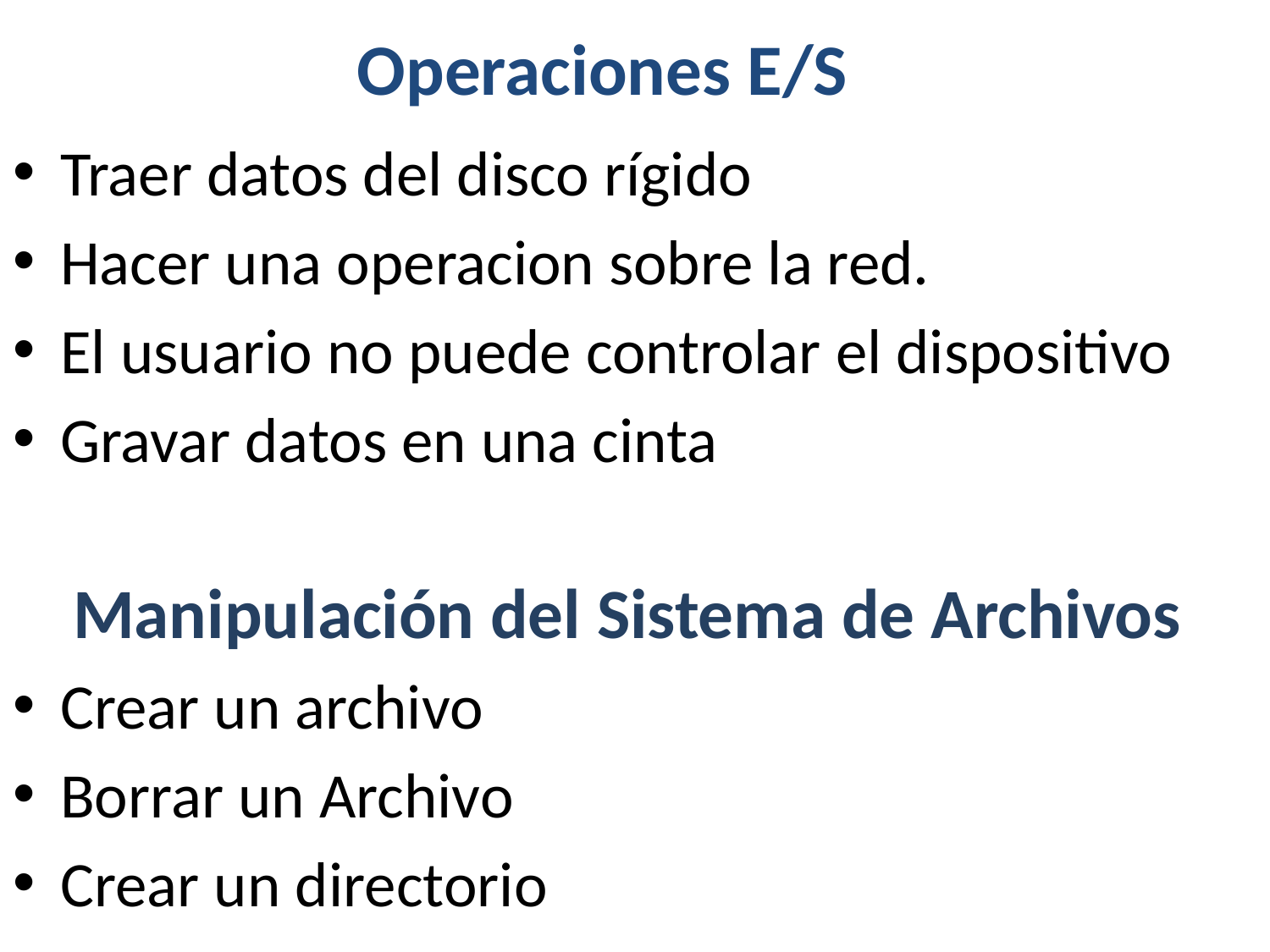

Operaciones E/S
Traer datos del disco rígido
Hacer una operacion sobre la red.
El usuario no puede controlar el dispositivo
Gravar datos en una cinta

Manipulación del Sistema de Archivos
Crear un archivo
Borrar un Archivo
Crear un directorio